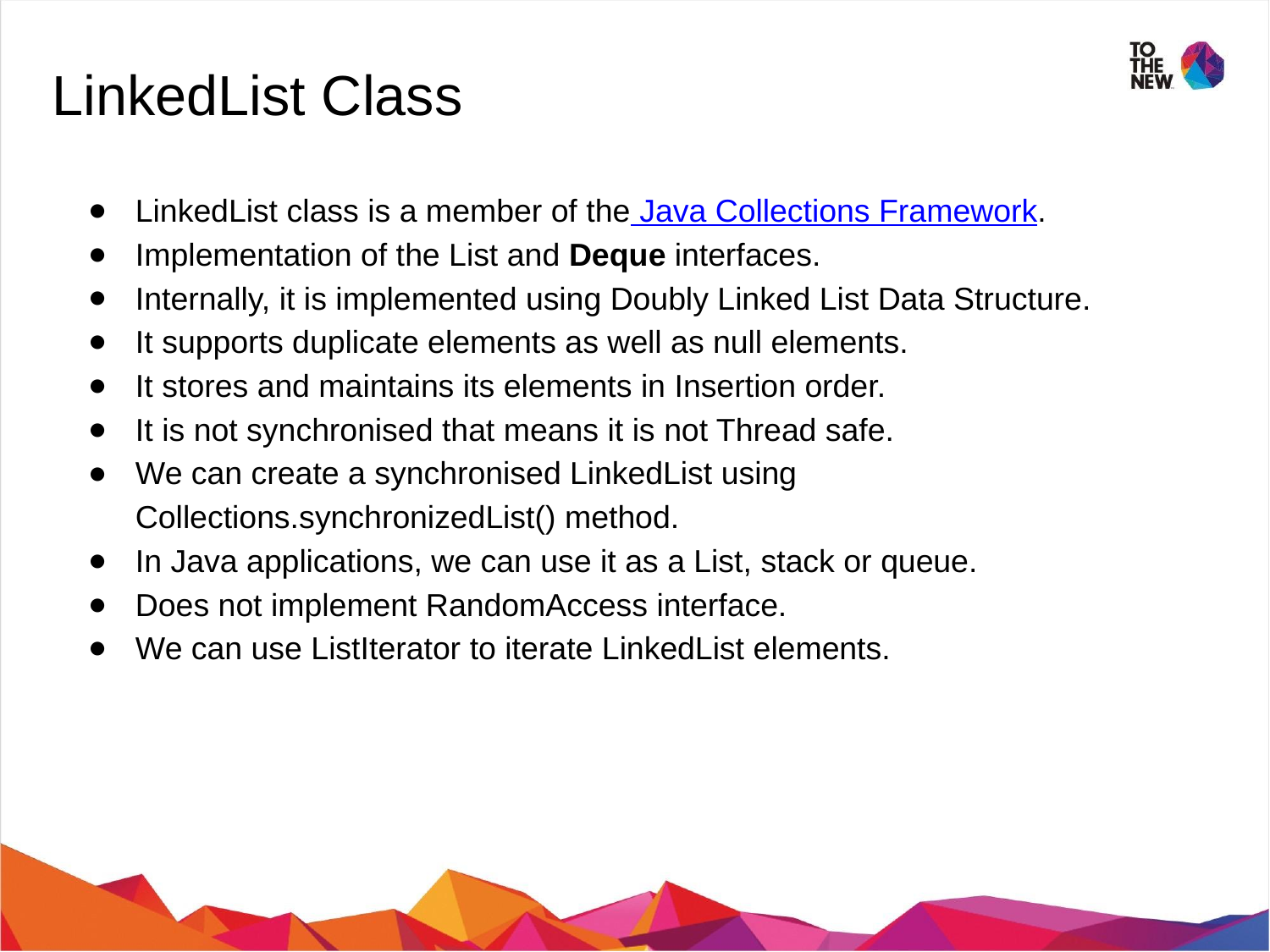

LinkedList Class
LinkedList class is a member of the Java Collections Framework.
Implementation of the List and Deque interfaces.
Internally, it is implemented using Doubly Linked List Data Structure.
It supports duplicate elements as well as null elements.
It stores and maintains its elements in Insertion order.
It is not synchronised that means it is not Thread safe.
We can create a synchronised LinkedList using Collections.synchronizedList() method.
In Java applications, we can use it as a List, stack or queue.
Does not implement RandomAccess interface.
We can use ListIterator to iterate LinkedList elements.